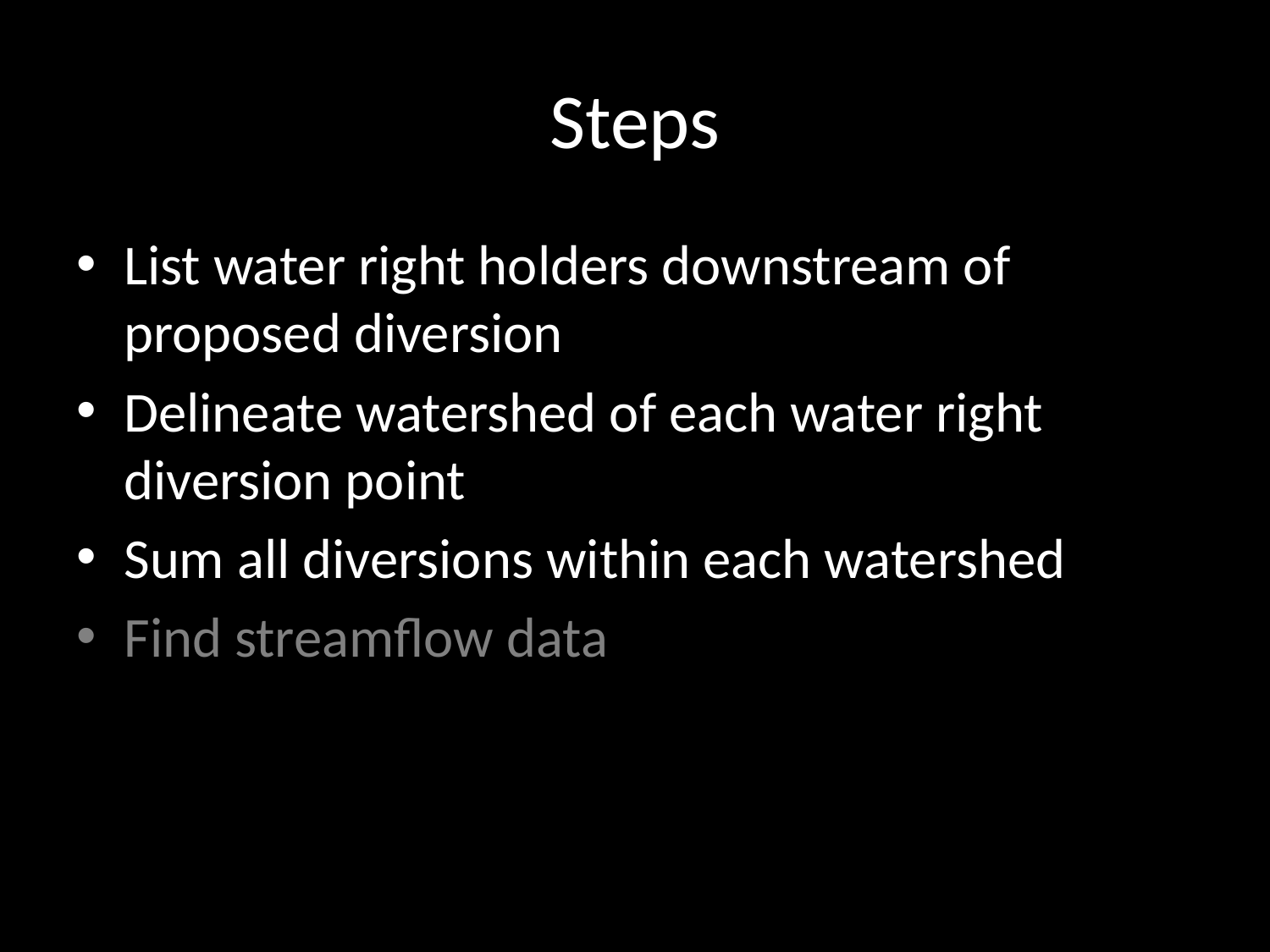

# Steps
List water right holders downstream of proposed diversion
Delineate watershed of each water right diversion point
Sum all diversions within each watershed
Find streamflow data